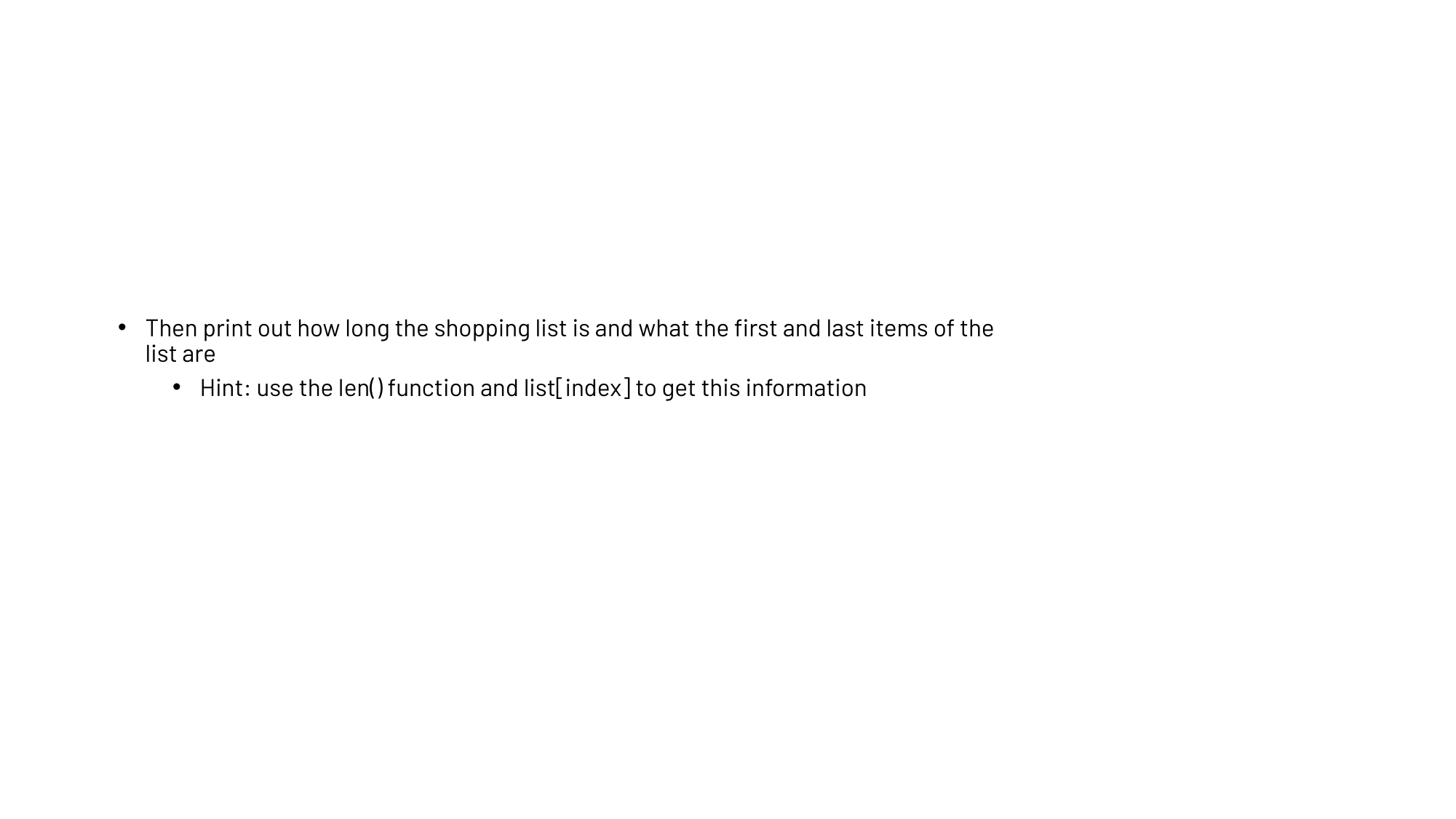

Then print out how long the shopping list is and what the first and last items of the list are
Hint: use the len() function and list[index] to get this information